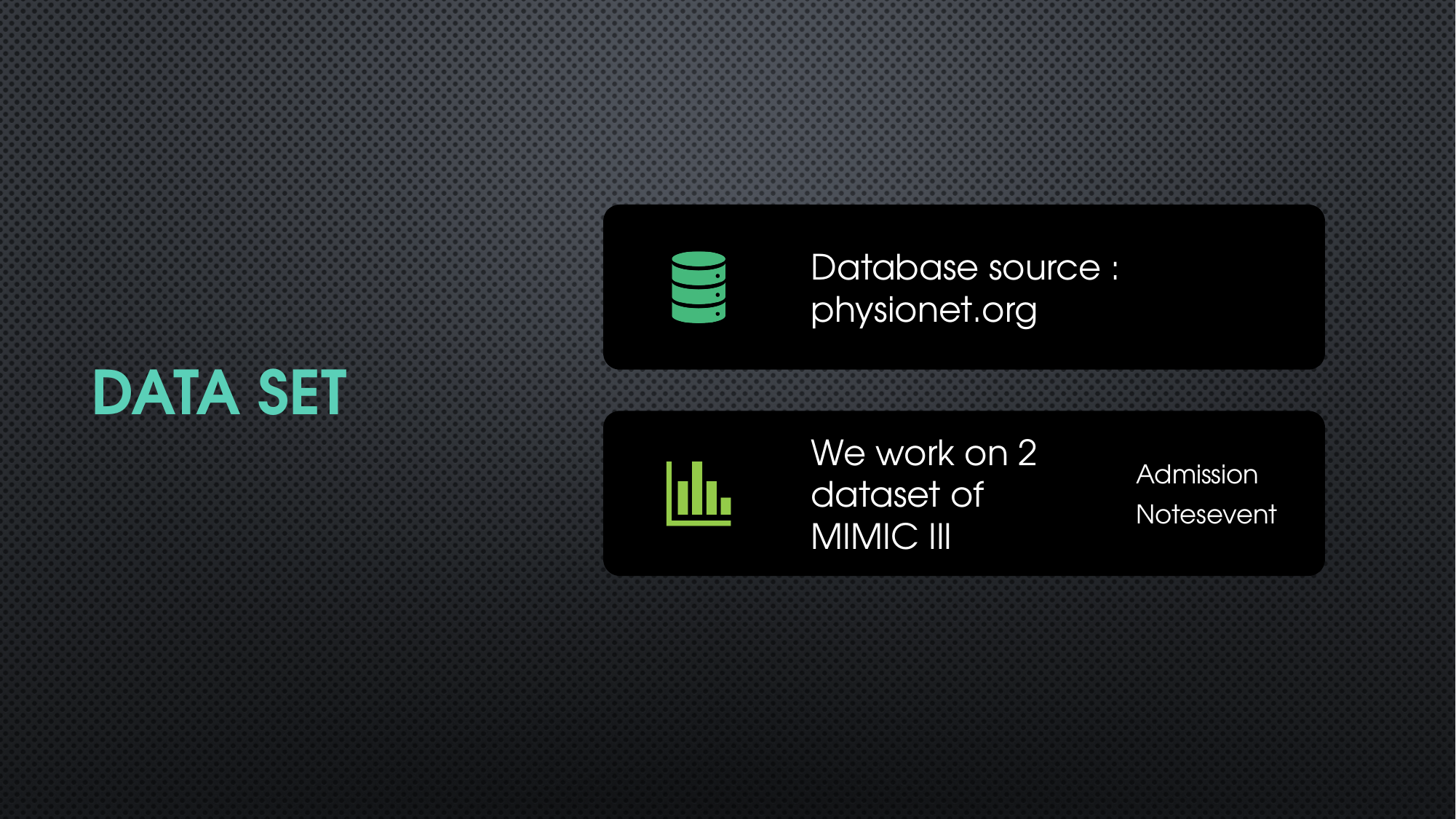

Database source : physionet.org
We work on 2 dataset of MIMIC III
Admission
Notesevent
# Data set